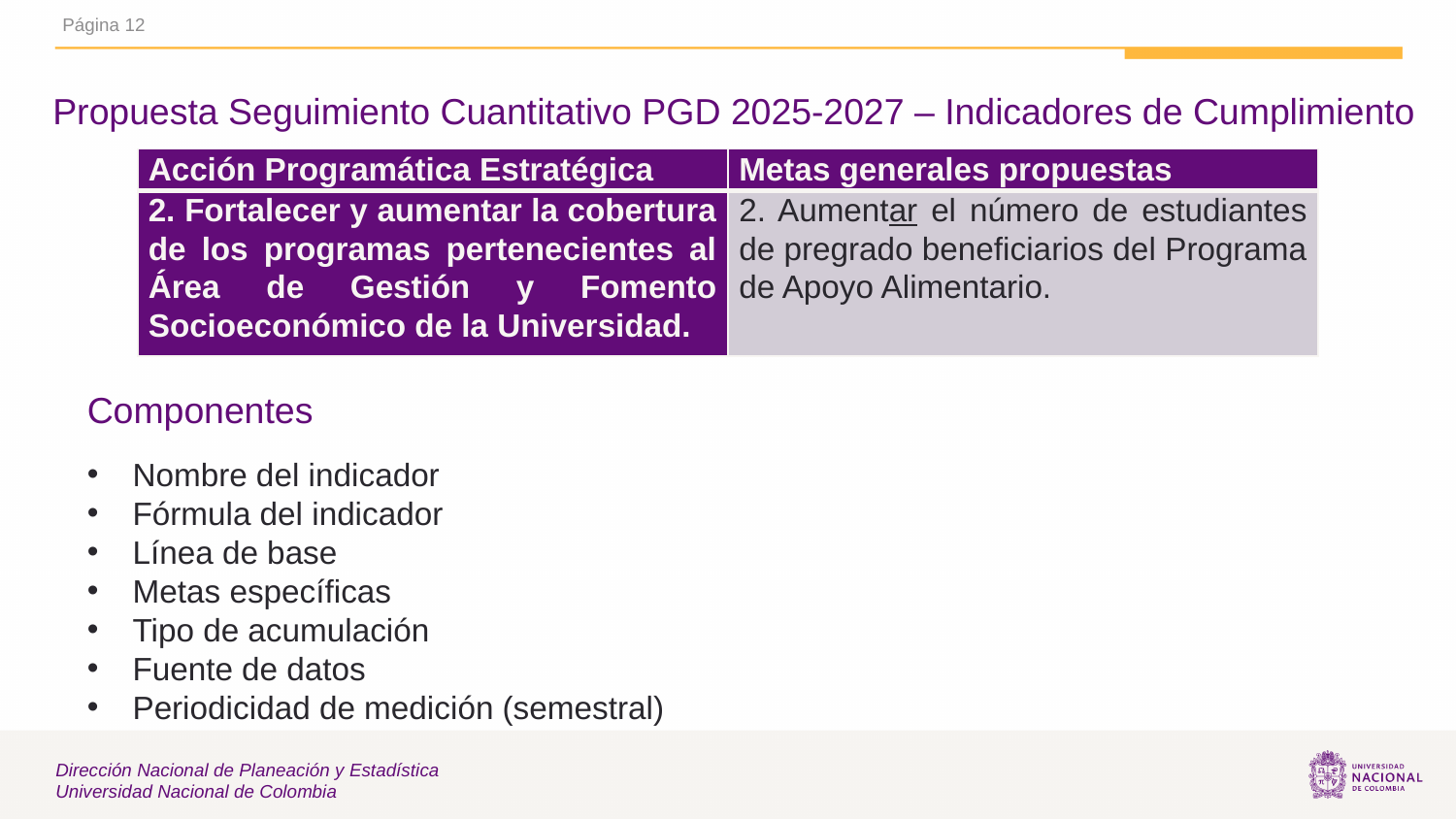

Página 12
# Propuesta Seguimiento Cuantitativo PGD 2025-2027 – Indicadores de Cumplimiento
| Acción Programática Estratégica | Metas generales propuestas |
| --- | --- |
| 2. Fortalecer y aumentar la cobertura de los programas pertenecientes al Área de Gestión y Fomento Socioeconómico de la Universidad. | 2. Aumentar el número de estudiantes de pregrado beneficiarios del Programa de Apoyo Alimentario. |
Componentes
Nombre del indicador
Fórmula del indicador
Línea de base
Metas específicas
Tipo de acumulación
Fuente de datos
Periodicidad de medición (semestral)
Dirección Nacional de Planeación y Estadística
Universidad Nacional de Colombia